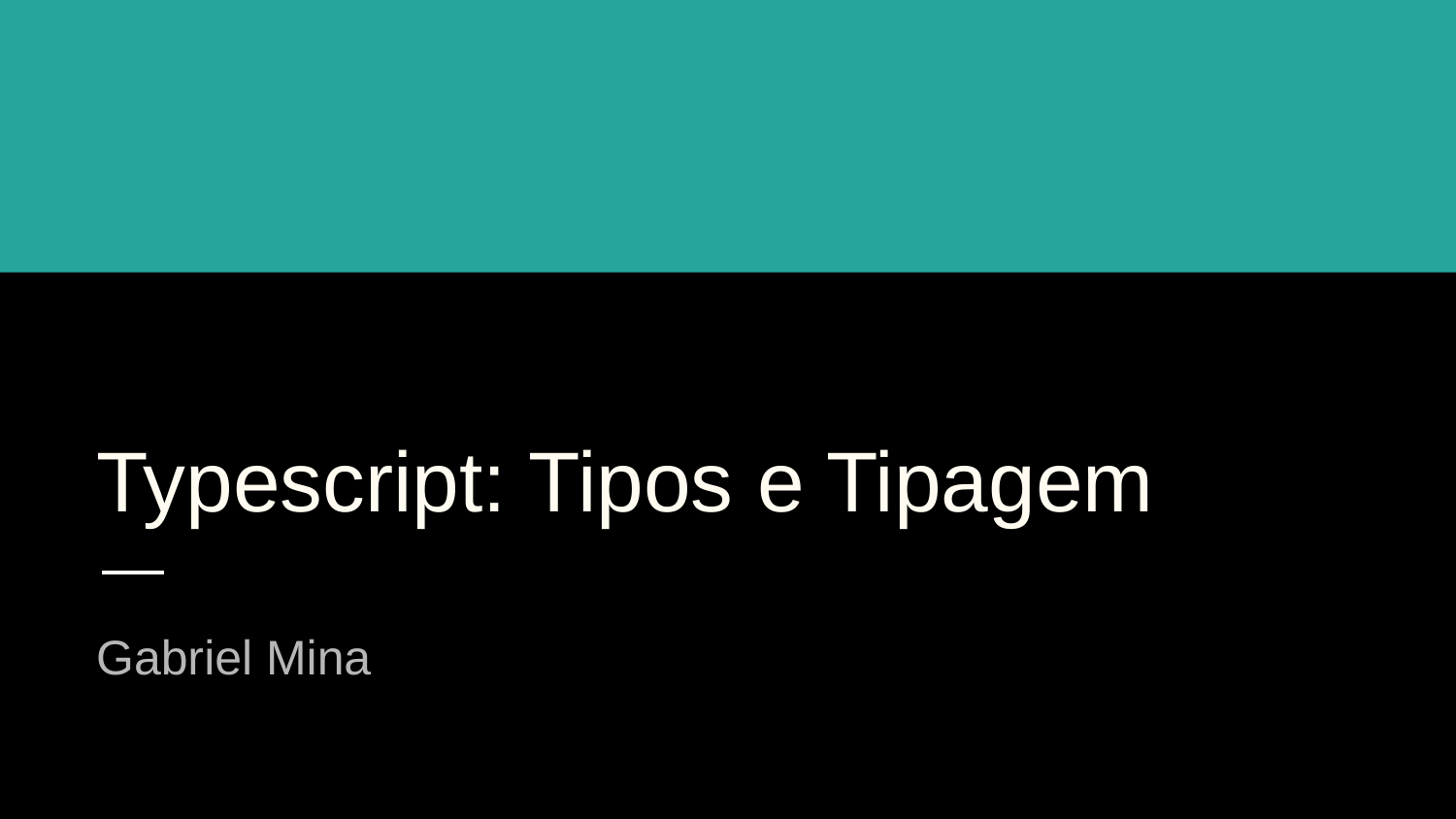

# Typescript: Tipos e Tipagem
Gabriel Mina